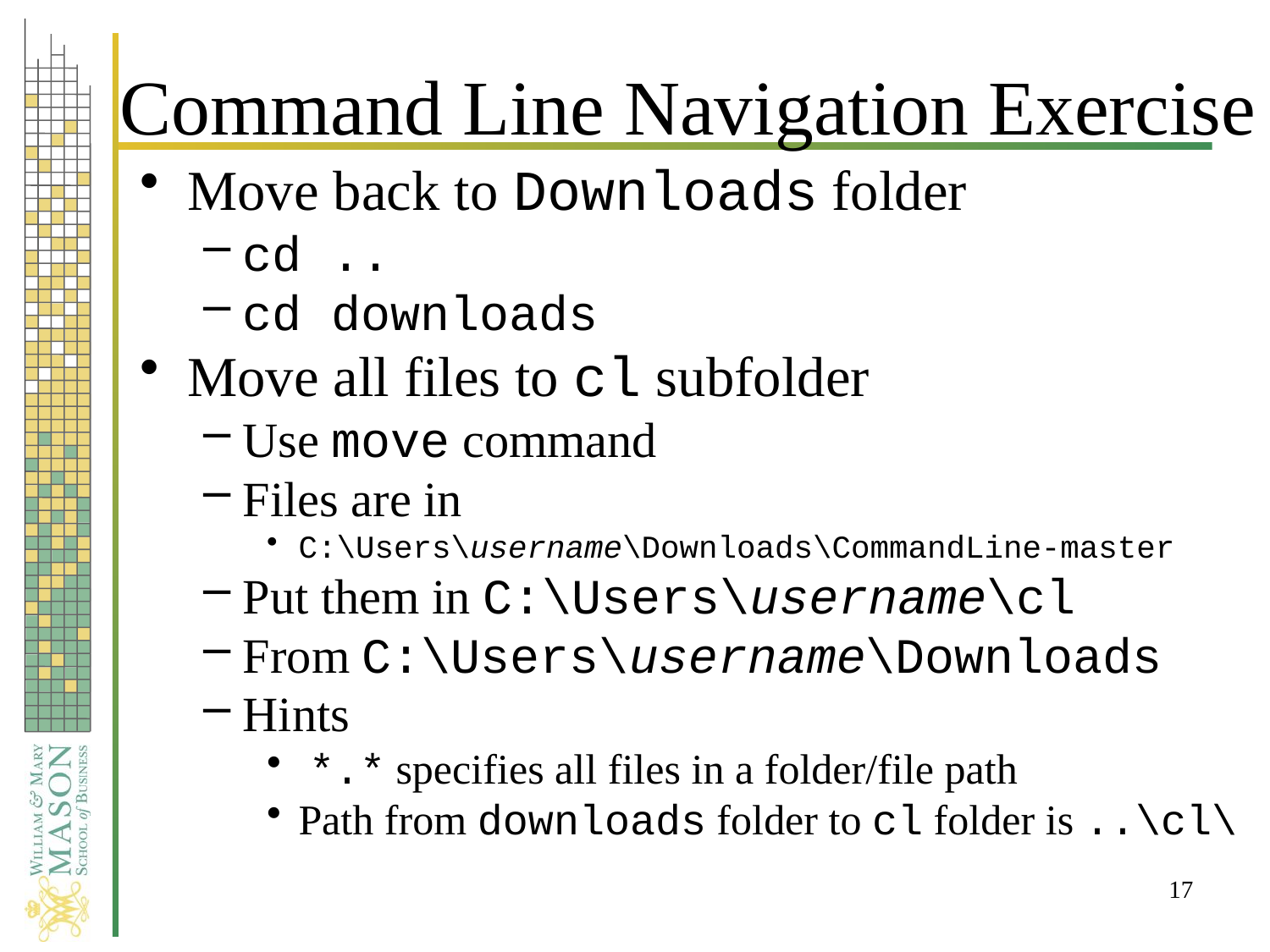

# Command Line Navigation Exercise
Move back to Downloads folder
cd ..
cd downloads
Move all files to cl subfolder
Use move command
Files are in
C:\Users\username\Downloads\CommandLine-master
Put them in C:\Users\username\cl
From C:\Users\username\Downloads
Hints
 *.* specifies all files in a folder/file path
Path from downloads folder to cl folder is ..\cl\
17